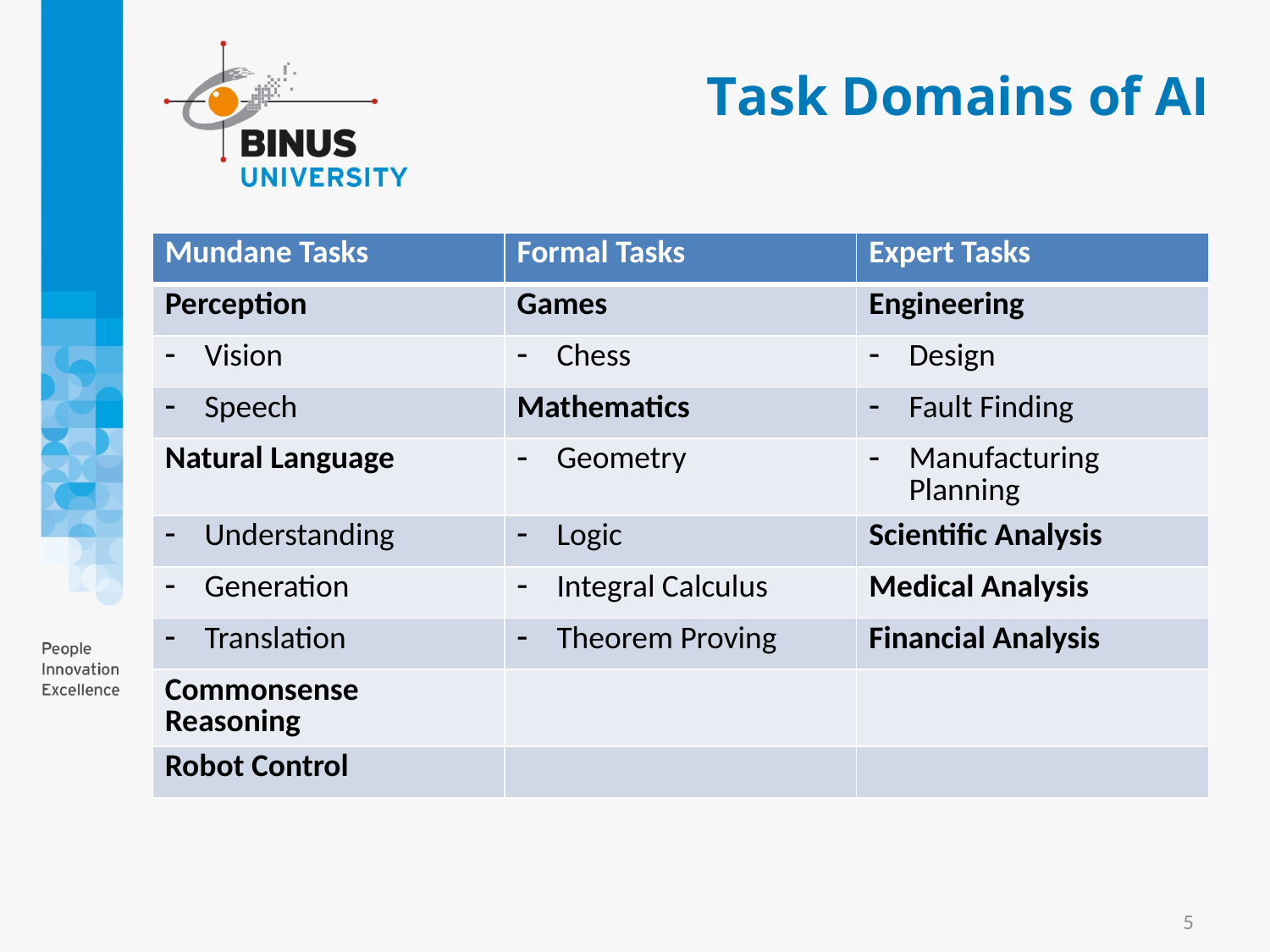

# Task Domains of AI
| Mundane Tasks | Formal Tasks | Expert Tasks |
| --- | --- | --- |
| Perception | Games | Engineering |
| Vision | Chess | Design |
| Speech | Mathematics | Fault Finding |
| Natural Language | Geometry | Manufacturing Planning |
| Understanding | Logic | Scientific Analysis |
| Generation | Integral Calculus | Medical Analysis |
| Translation | Theorem Proving | Financial Analysis |
| Commonsense Reasoning |  |  |
| Robot Control |  |  |
5